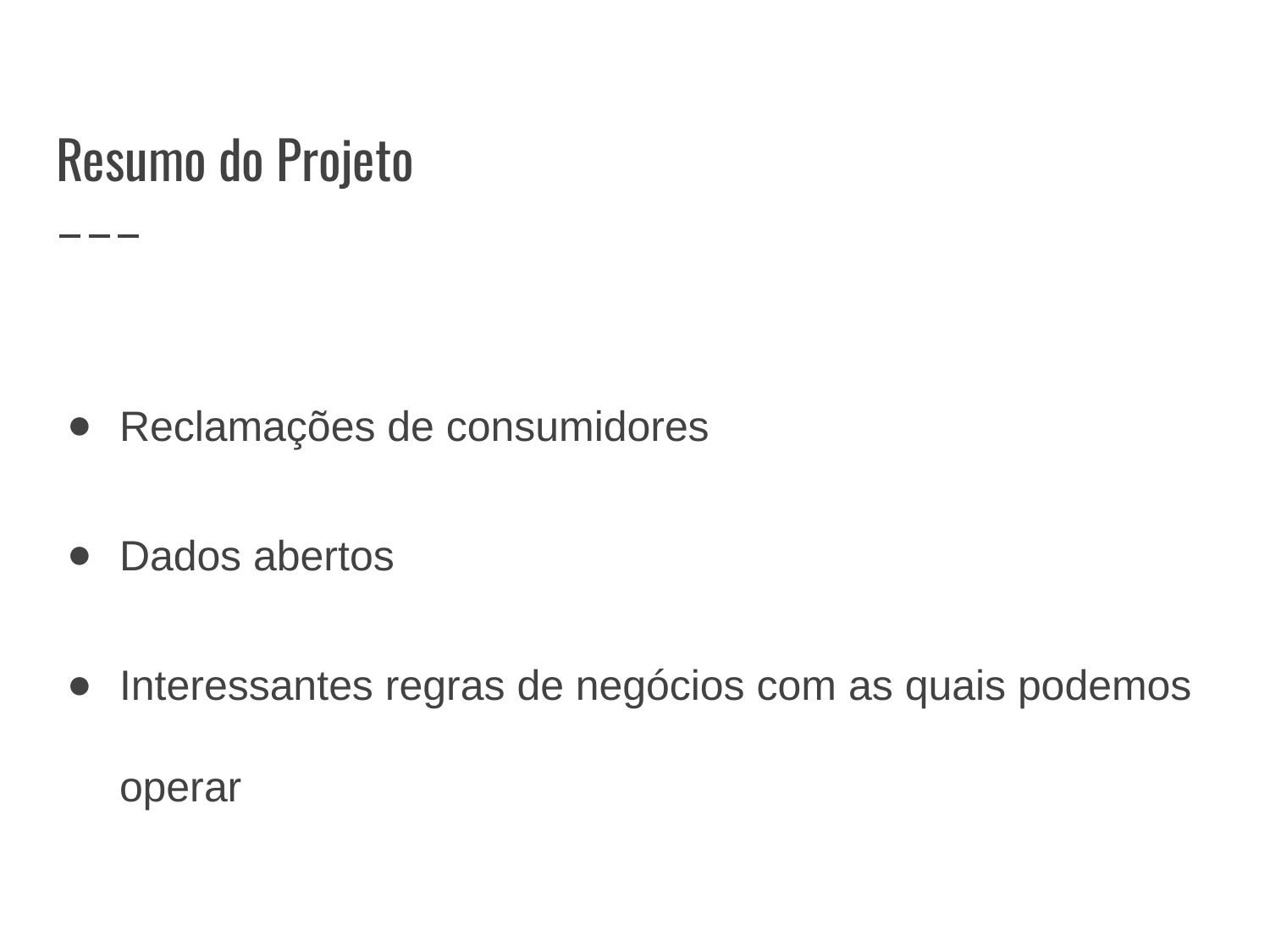

# Resumo do Projeto
Reclamações de consumidores
Dados abertos
Interessantes regras de negócios com as quais podemos operar